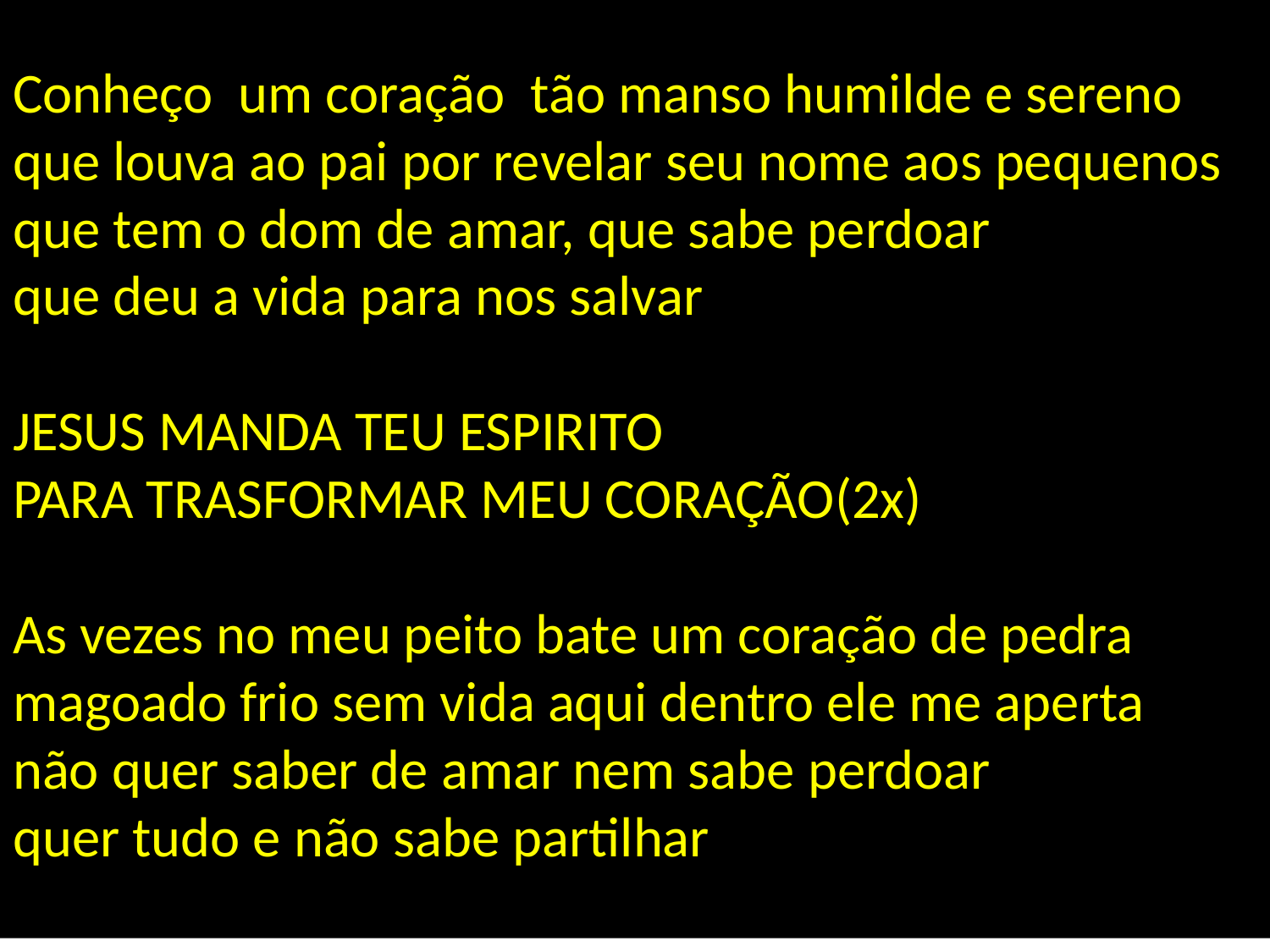

# Conheço  um coração  tão manso humilde e sereno que louva ao pai por revelar seu nome aos pequenos que tem o dom de amar, que sabe perdoar que deu a vida para nos salvar JESUS MANDA TEU ESPIRITO PARA TRASFORMAR MEU CORAÇÃO(2x) As vezes no meu peito bate um coração de pedra magoado frio sem vida aqui dentro ele me aperta não quer saber de amar nem sabe perdoar quer tudo e não sabe partilhar